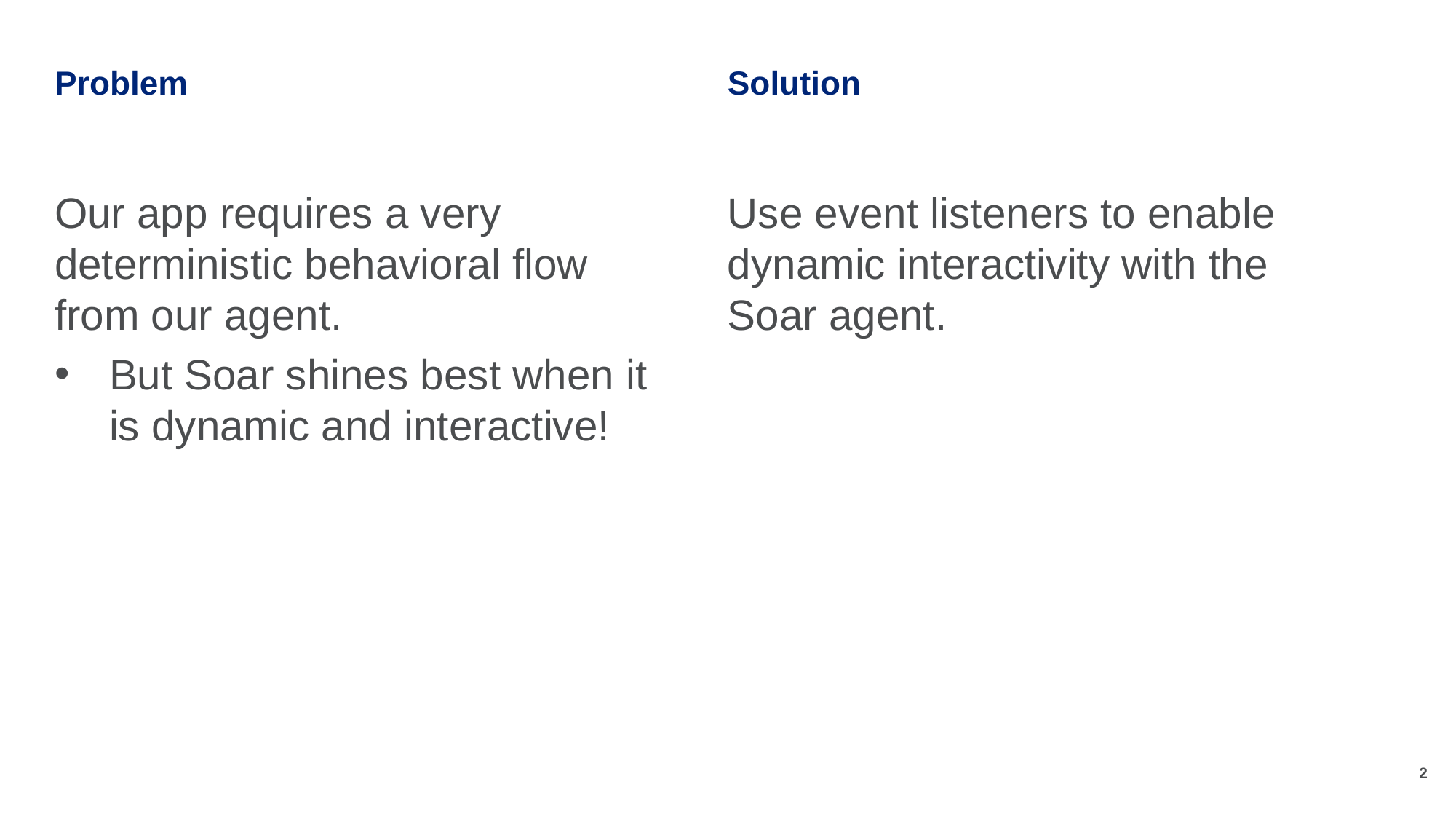

# Problem
Solution
Our app requires a very deterministic behavioral flow from our agent.
But Soar shines best when it is dynamic and interactive!
Use event listeners to enable dynamic interactivity with the Soar agent.